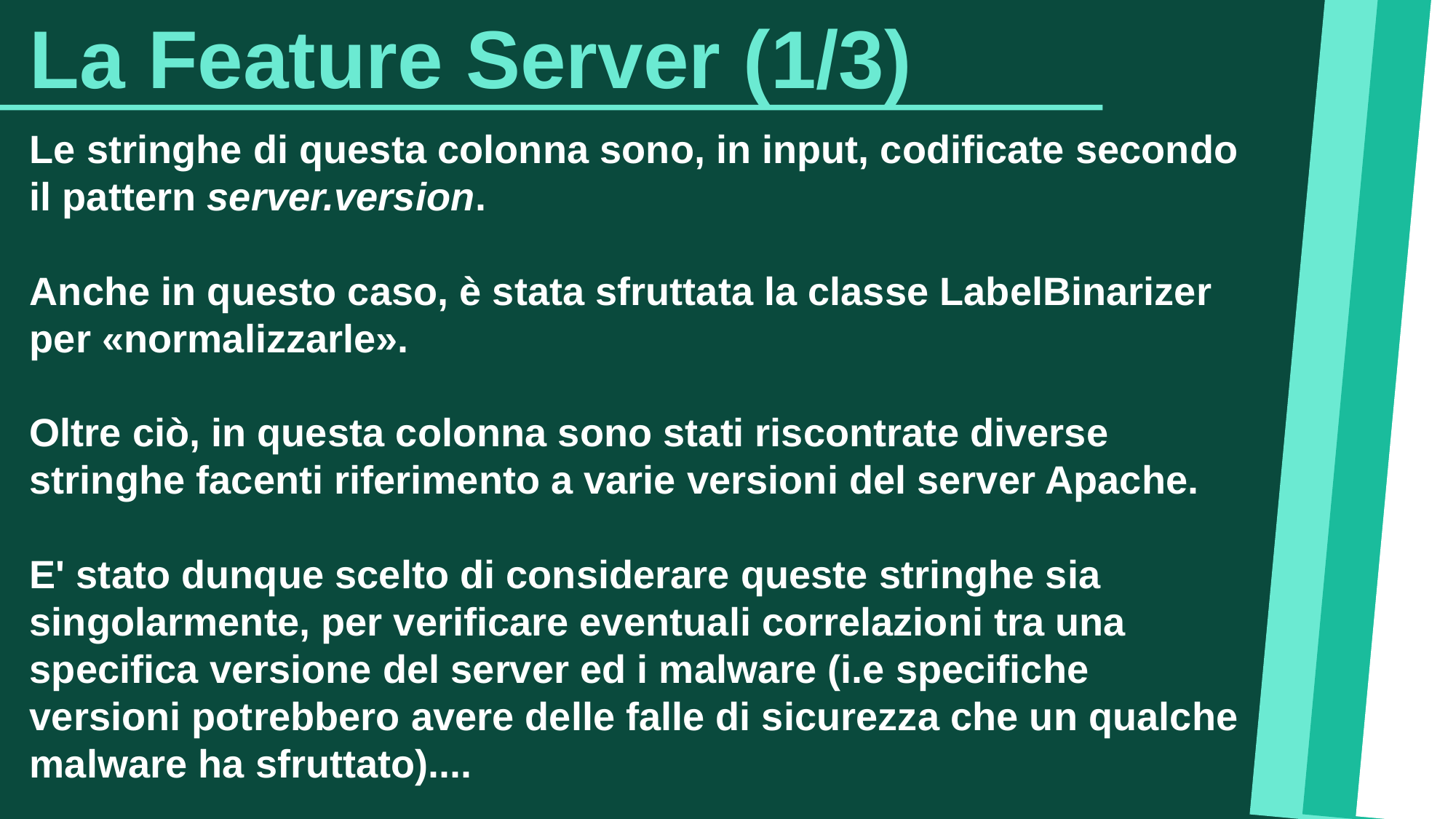

La Feature Server (1/3)

Le stringhe di questa colonna sono, in input, codificate secondo il pattern server.version.

Anche in questo caso, è stata sfruttata la classe LabelBinarizer per «normalizzarle».

Oltre ciò, in questa colonna sono stati riscontrate diverse stringhe facenti riferimento a varie versioni del server Apache.

E' stato dunque scelto di considerare queste stringhe sia singolarmente, per verificare eventuali correlazioni tra una specifica versione del server ed i malware (i.e specifiche versioni potrebbero avere delle falle di sicurezza che un qualche malware ha sfruttato)....